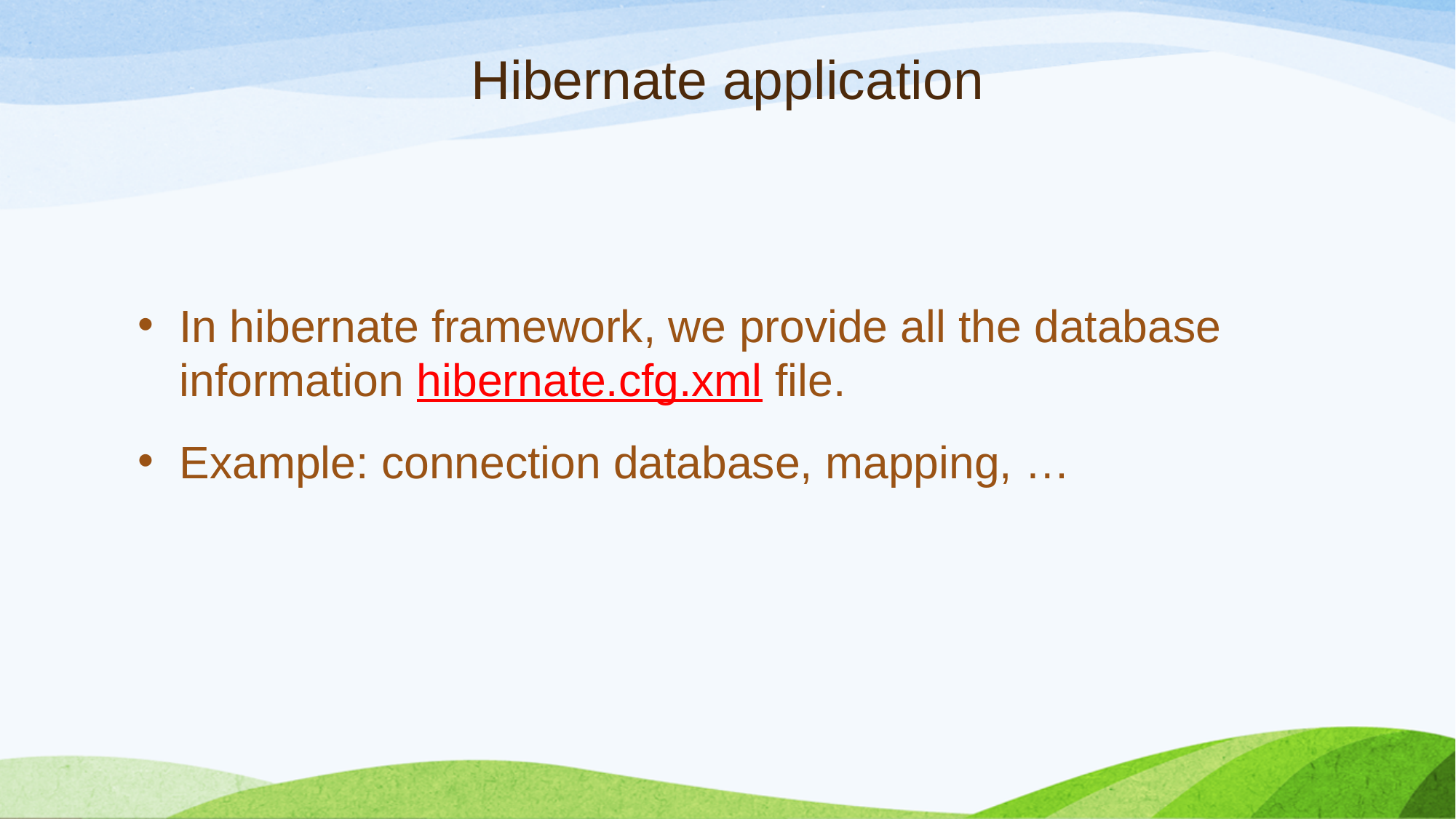

# Hibernate application

In hibernate framework, we provide all the database information hibernate.cfg.xml file.
Example: connection database, mapping, …